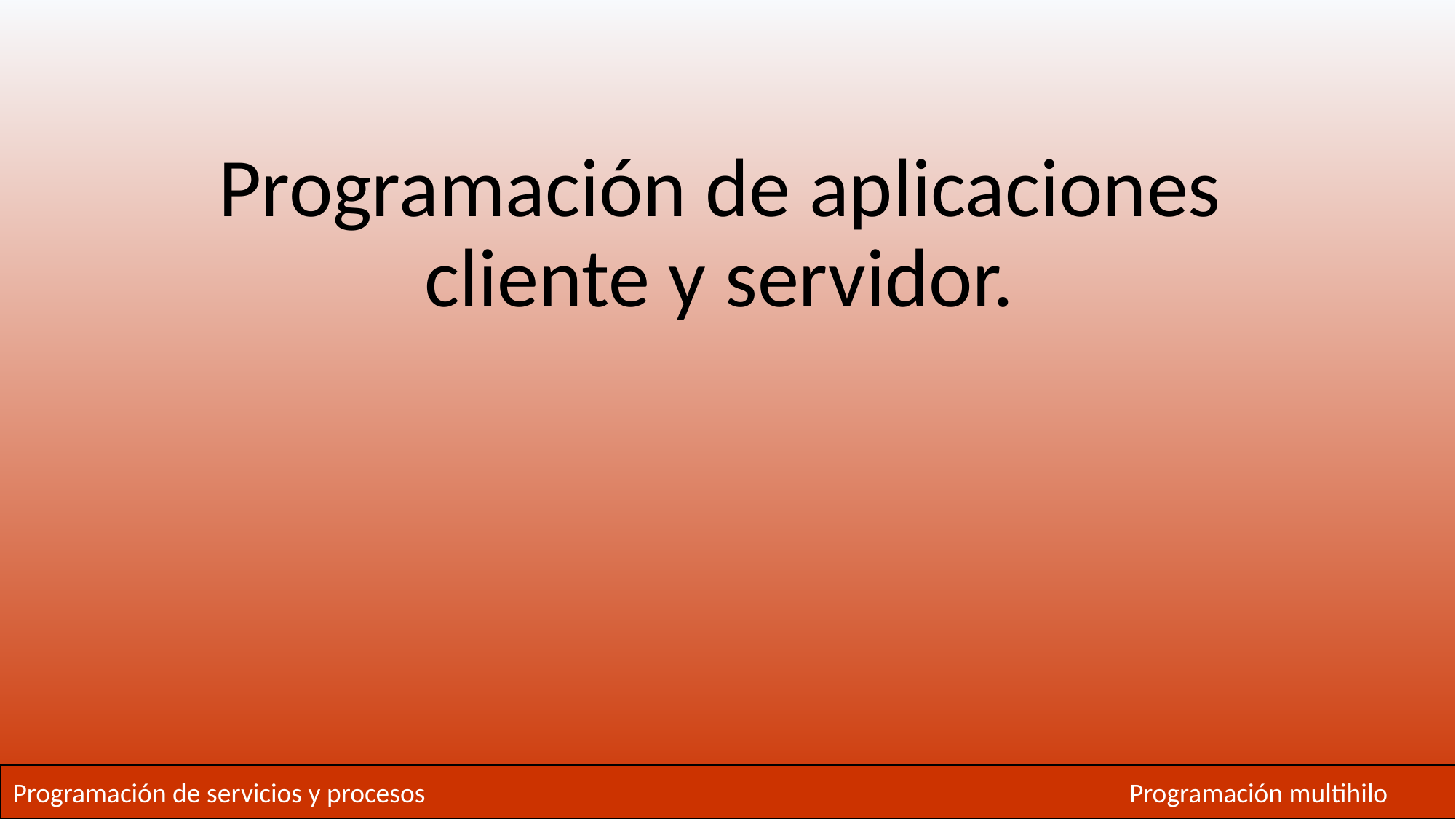

# Programación de aplicaciones cliente y servidor.

Programación de servicios y procesos
Programación multihilo